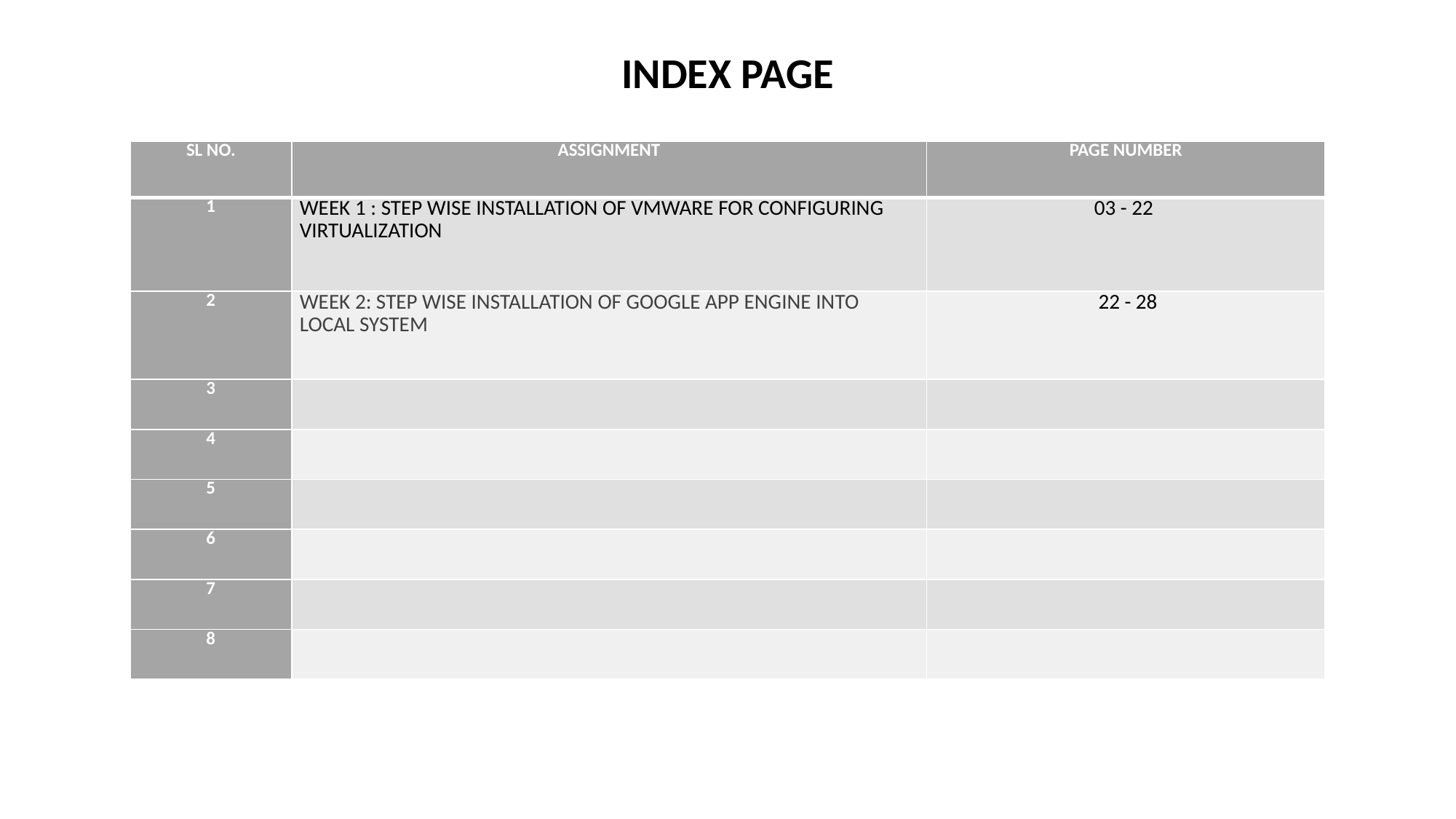

INDEX PAGE
| SL NO. | ASSIGNMENT | PAGE NUMBER |
| --- | --- | --- |
| 1 | WEEK 1 : STEP WISE INSTALLATION OF VMWARE FOR CONFIGURING VIRTUALIZATION | 03 - 22 |
| 2 | WEEK 2: STEP WISE INSTALLATION OF GOOGLE APP ENGINE INTO LOCAL SYSTEM | 22 - 28 |
| 3 |  |  |
| 4 |  |  |
| 5 |  |  |
| 6 |  |  |
| 7 |  |  |
| 8 |  |  |